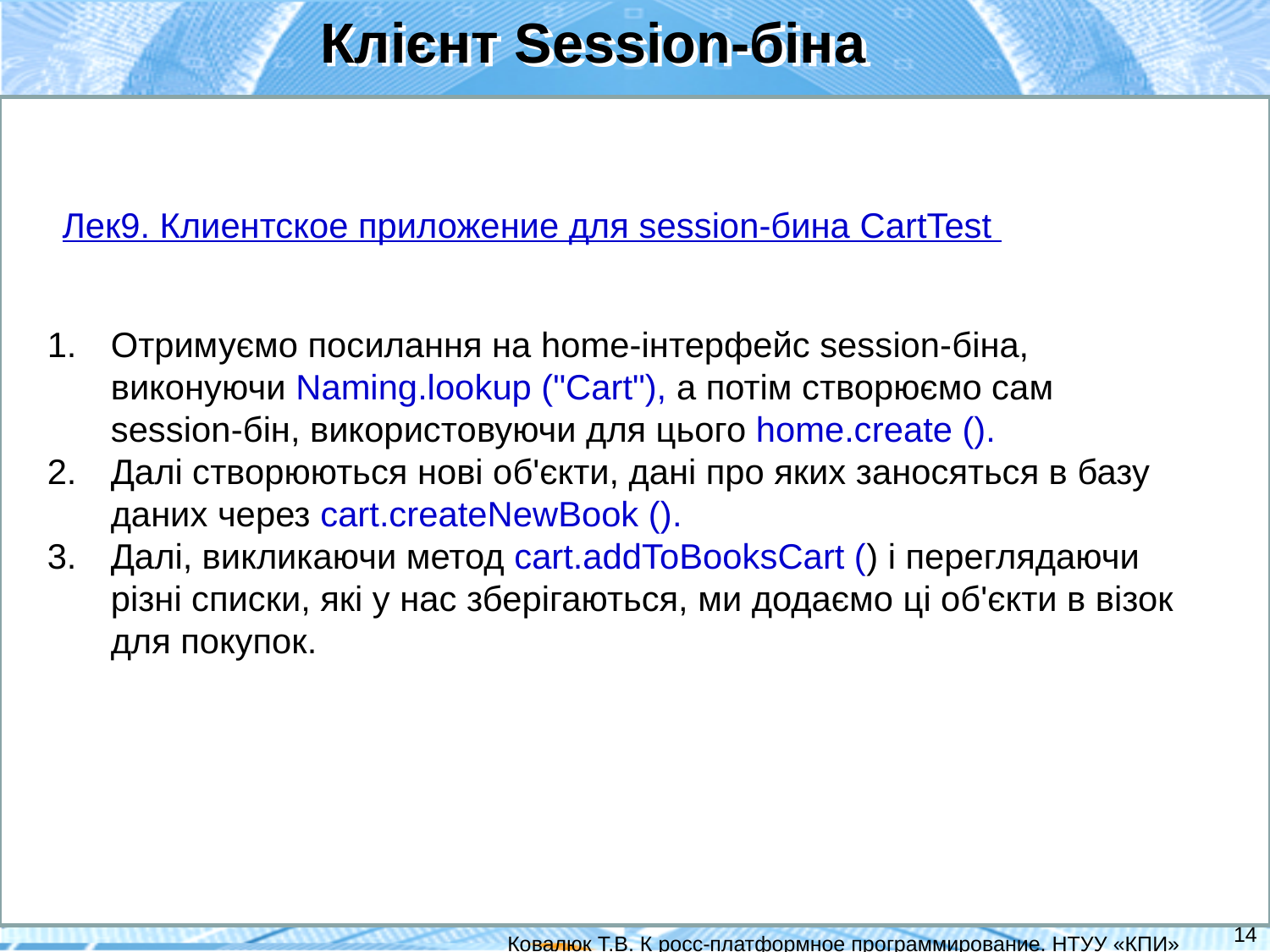

Клієнт Session-біна
Лек9. Клиентское приложение для session-бина CartTest
Отримуємо посилання на home-інтерфейс session-біна, виконуючи Naming.lookup ("Cart"), а потім створюємо сам session-бін, використовуючи для цього home.create ().
Далі створюються нові об'єкти, дані про яких заносяться в базу даних через cart.createNewBook ().
Далі, викликаючи метод cart.addToBooksCart () і переглядаючи різні списки, які у нас зберігаються, ми додаємо ці об'єкти в візок для покупок.